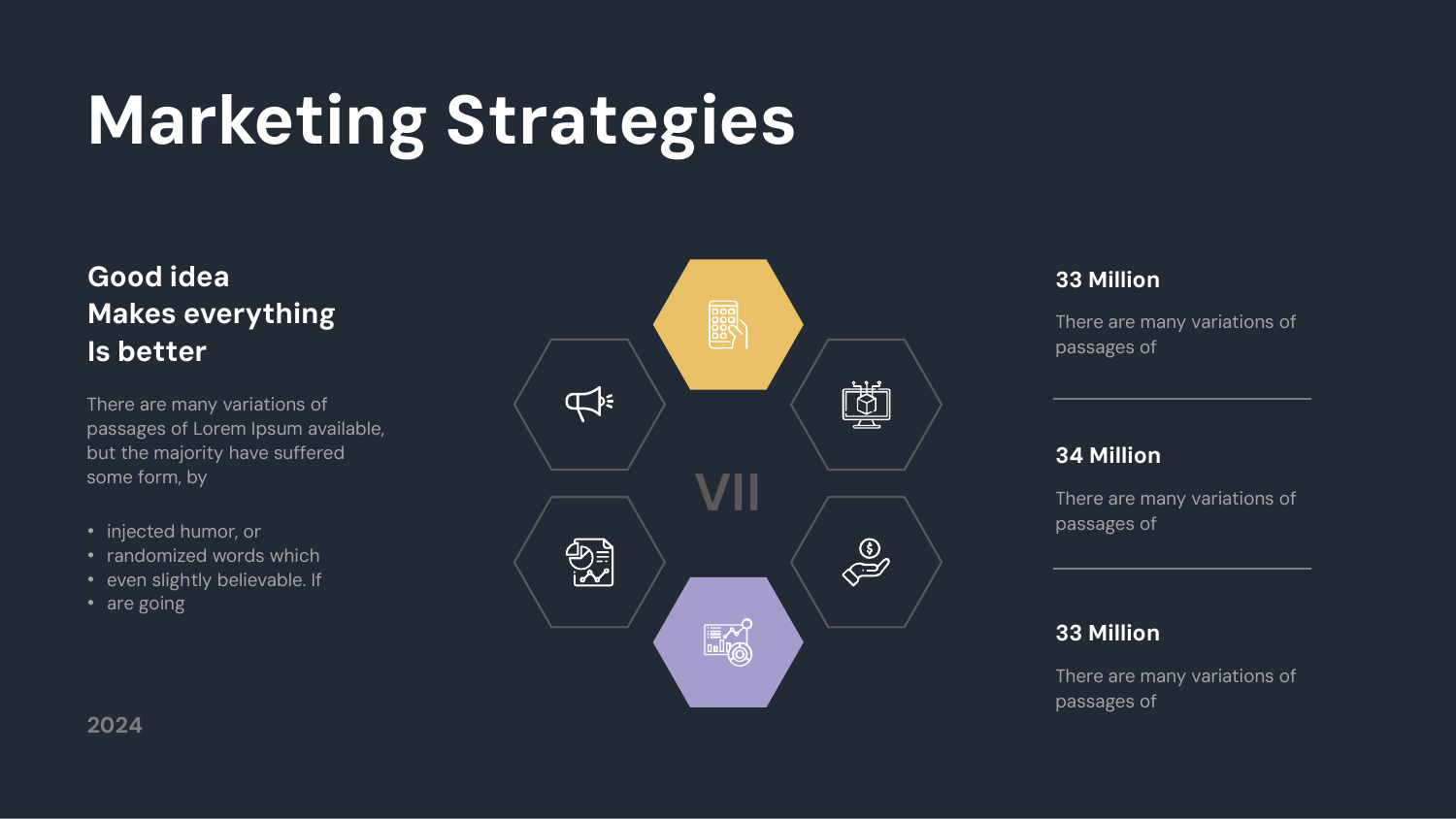

Marketing Strategies
Good idea
Makes everything
Is better

33 Million

There are many variations of passages of

There are many variations of passages of Lorem Ipsum available, but the majority have suffered some form, by

34 Million
VII
There are many variations of passages of

injected humor, or
randomized words which
even slightly believable. If
are going

33 Million

There are many variations of passages of
2024